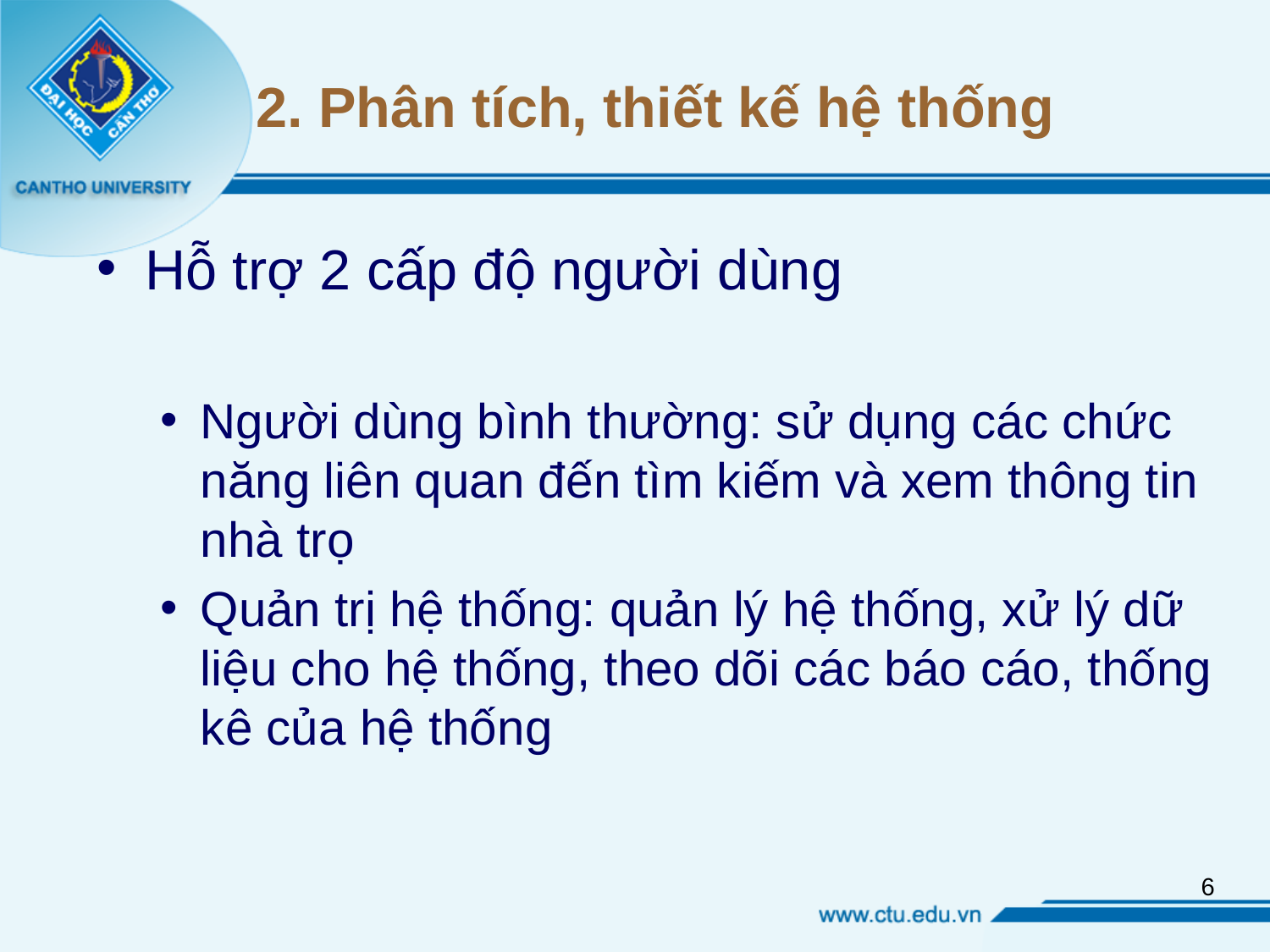

# 2. Phân tích, thiết kế hệ thống
Hỗ trợ 2 cấp độ người dùng

Người dùng bình thường: sử dụng các chức năng liên quan đến tìm kiếm và xem thông tin nhà trọ
Quản trị hệ thống: quản lý hệ thống, xử lý dữ liệu cho hệ thống, theo dõi các báo cáo, thống kê của hệ thống
6